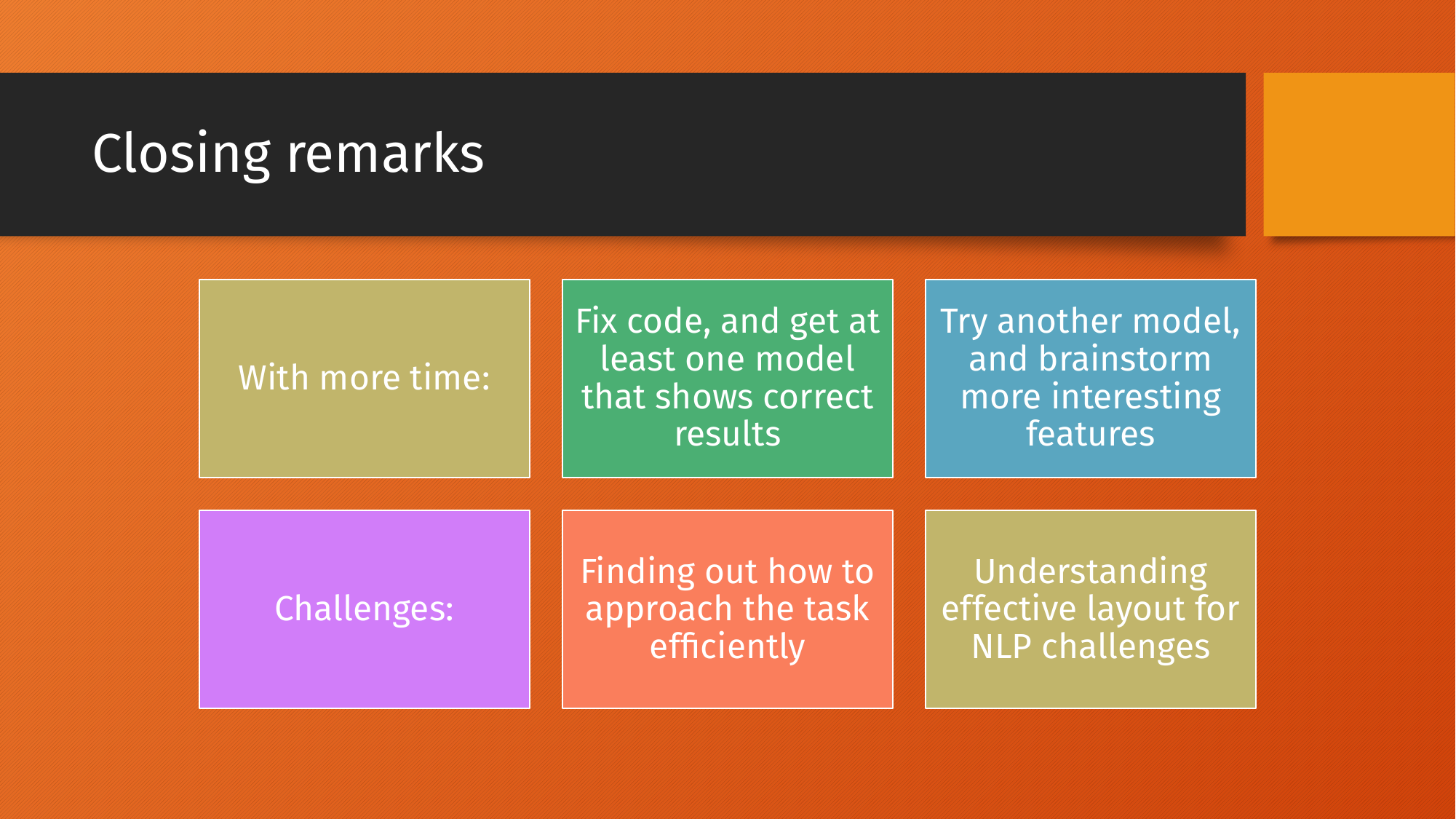

# Closing remarks
With more time:
Fix code, and get at least one model that shows correct results
Try another model, and brainstorm more interesting features
Challenges:
Finding out how to approach the task efficiently
Understanding effective layout for NLP challenges